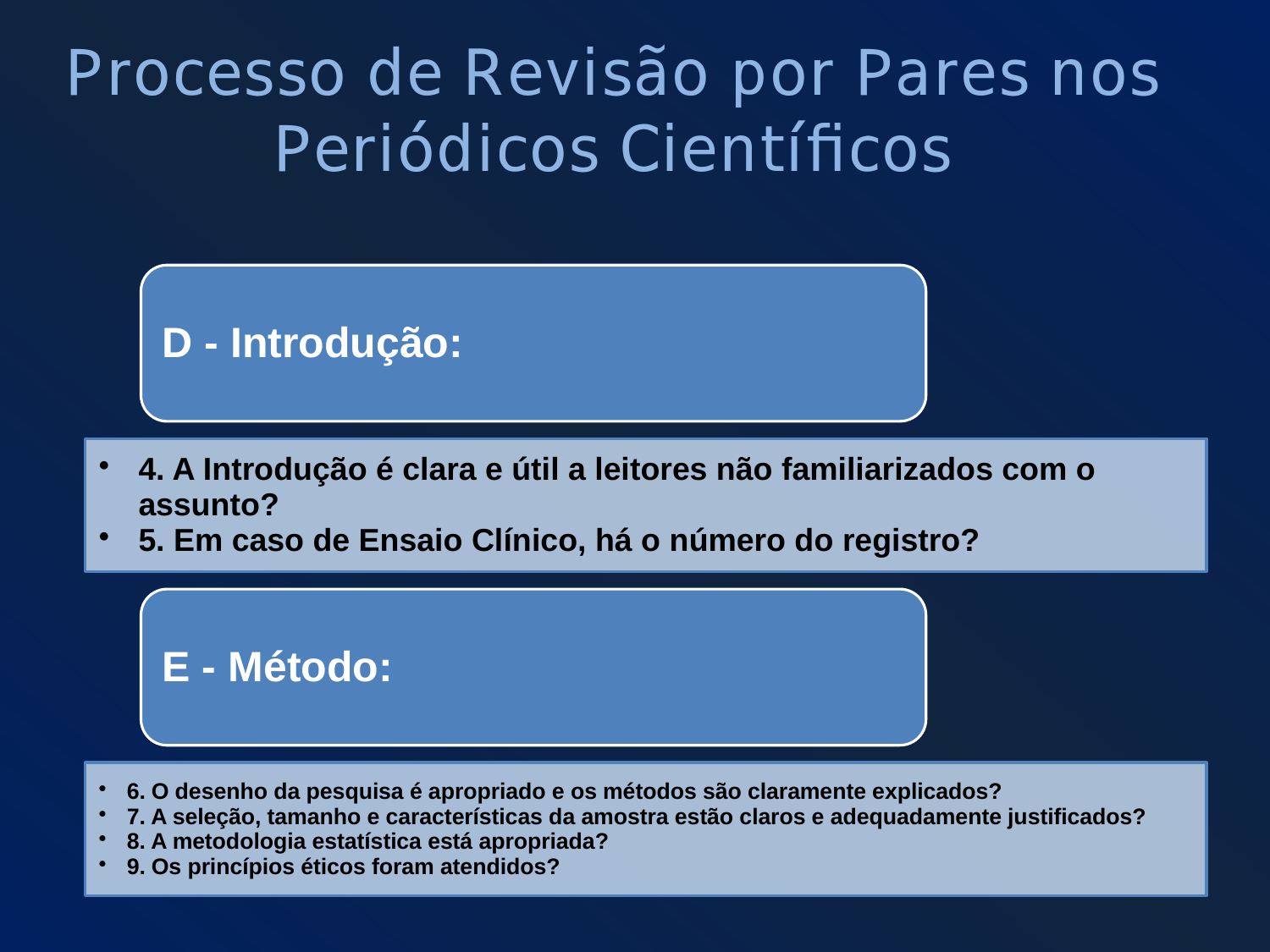

# Processo de Revisão por Pares nos Periódicos Científicos
D - Introdução:
E - Método:
4. A Introdução é clara e útil a leitores não familiarizados com o assunto?
6. O desenho da pesquisa é apropriado e os métodos são claramente explicados?
5. Em caso de Ensaio Clínico, há o número do registro?
7. A seleção, tamanho e características da amostra estão claros e adequadamente justificados?
8. A metodologia estatística está apropriada?
9. Os princípios éticos foram atendidos?